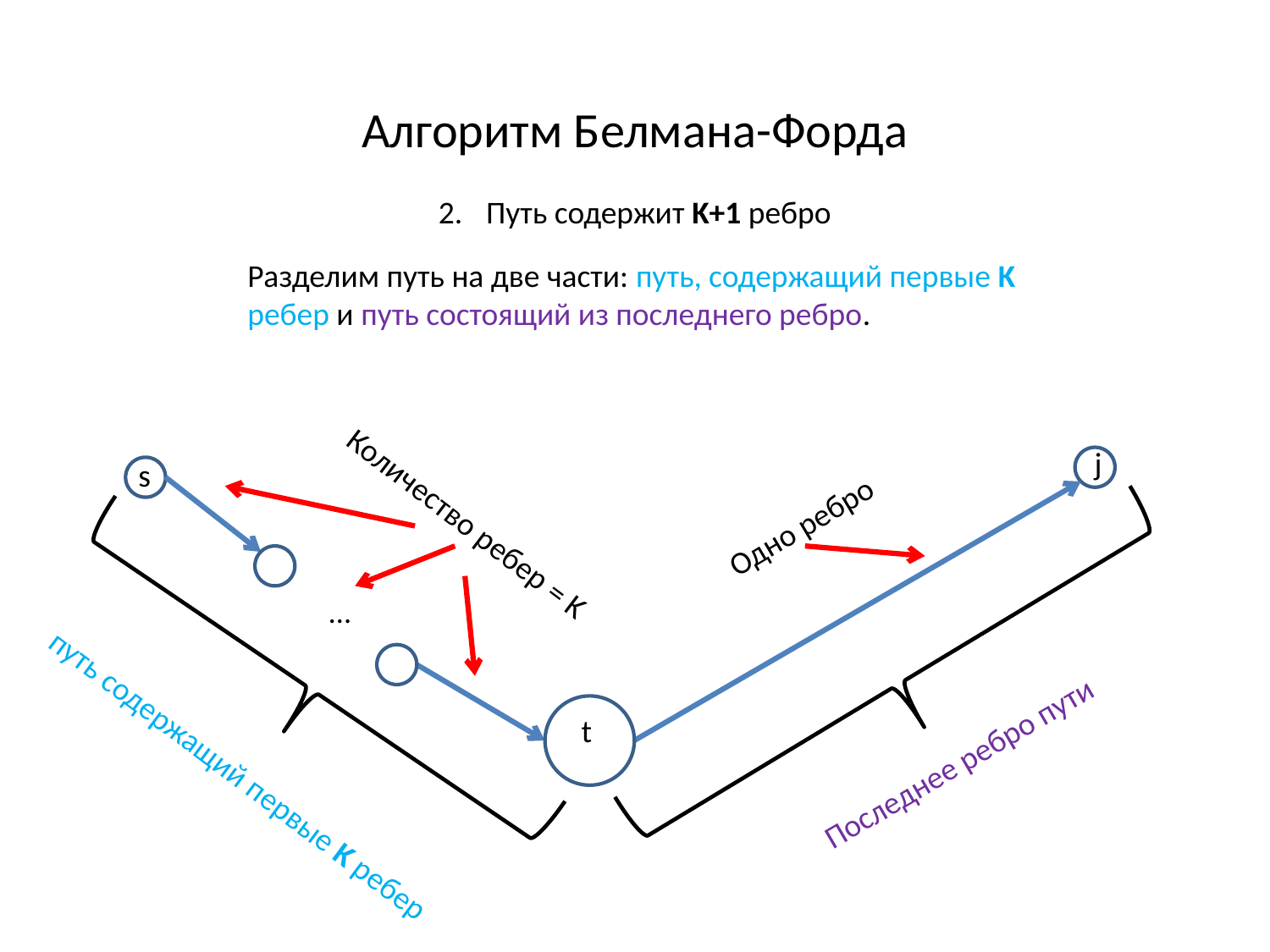

Алгоритм Белмана-Форда
Путь содержит K+1 ребро
Разделим путь на две части: путь, содержащий первые K ребер и путь состоящий из последнего ребро.

j

s

Количество ребер = K
Одно ребро

…

t
Последнее ребро пути
путь содержащий первые K ребер